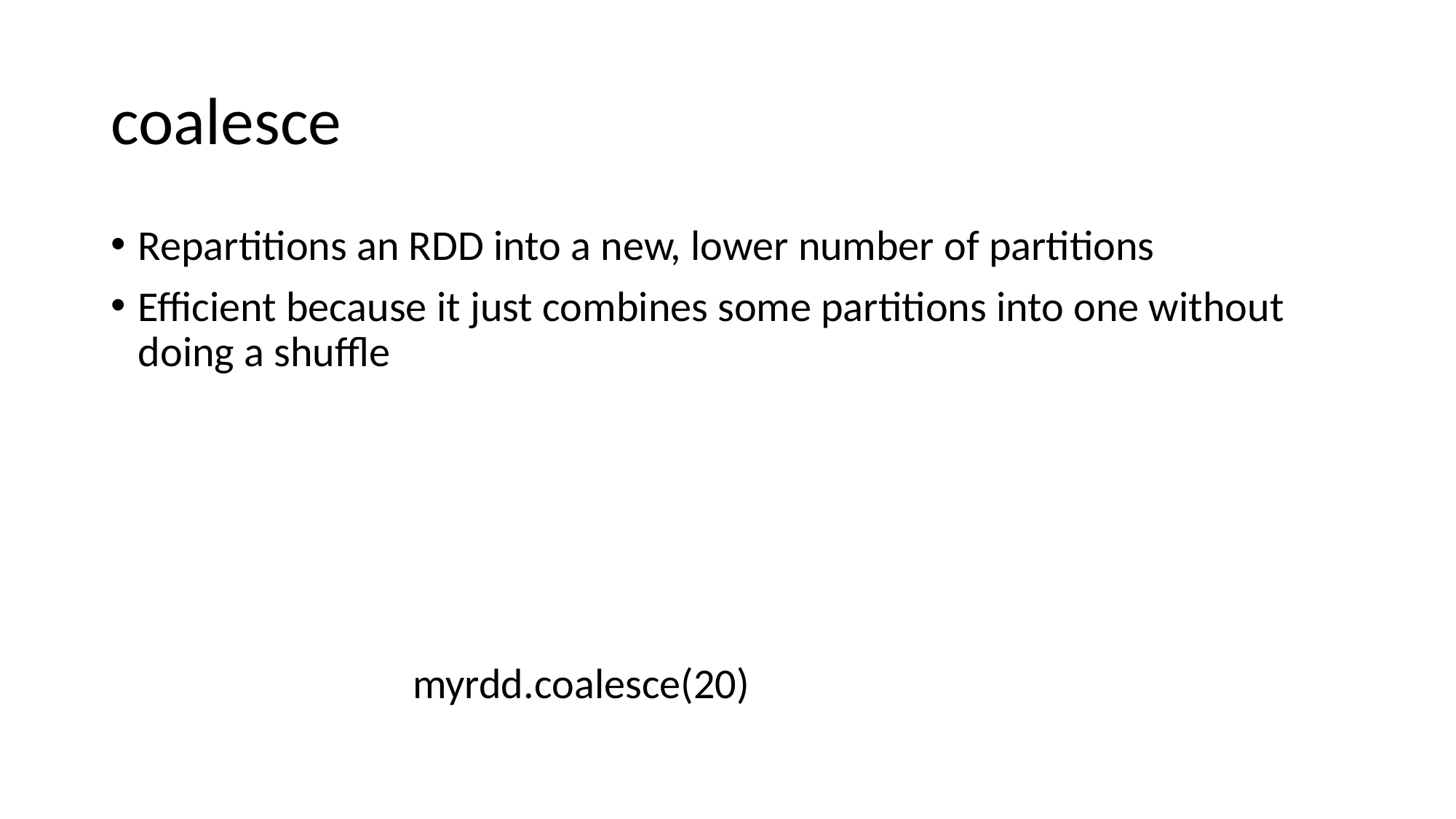

# coalesce
Repartitions an RDD into a new, lower number of partitions
Efficient because it just combines some partitions into one without doing a shuffle
myrdd.coalesce(20)